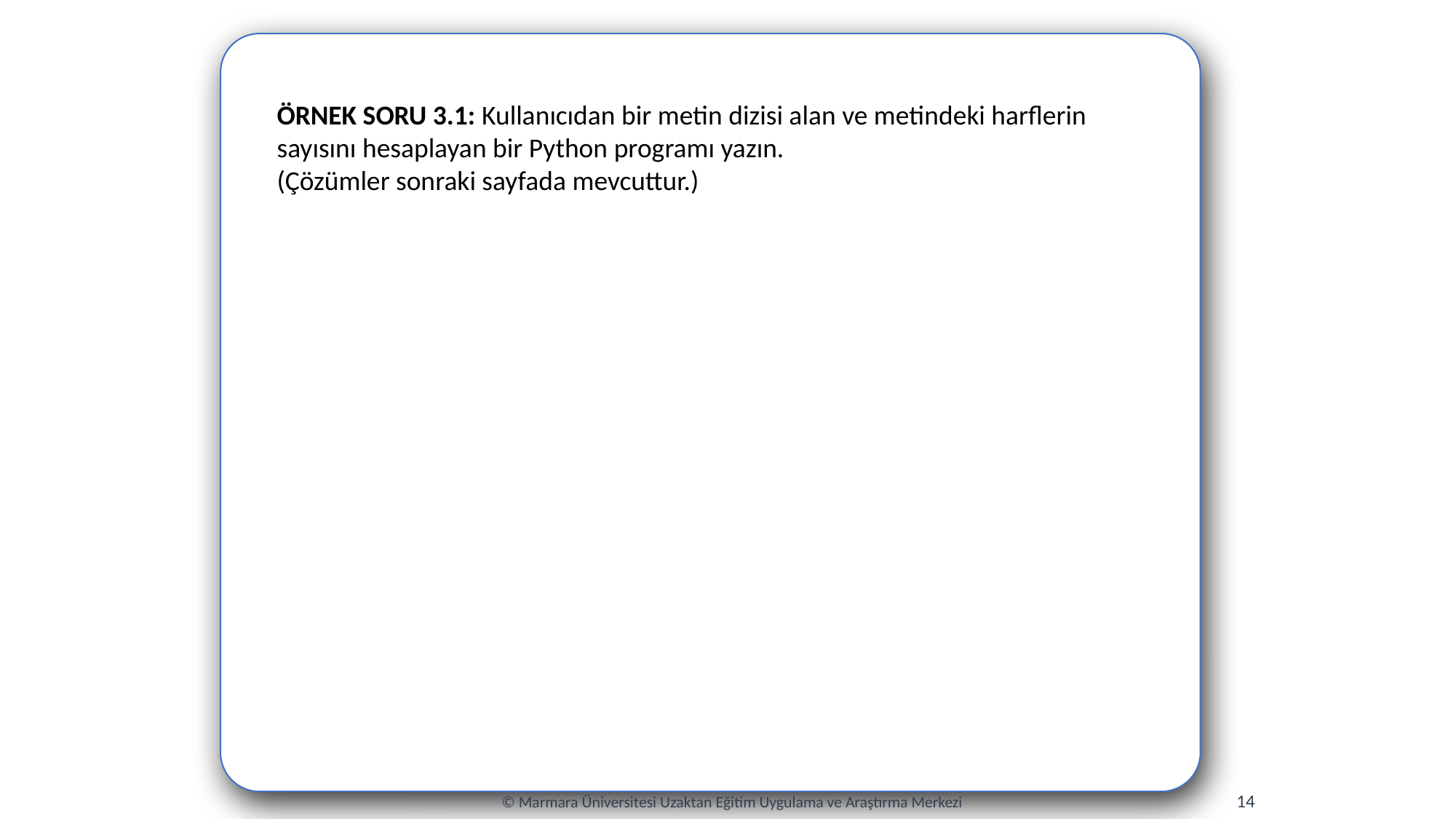

ÖRNEK SORU 3.1: Kullanıcıdan bir metin dizisi alan ve metindeki harflerin sayısını hesaplayan bir Python programı yazın.
(Çözümler sonraki sayfada mevcuttur.)
14
© Marmara Üniversitesi Uzaktan Eğitim Uygulama ve Araştırma Merkezi